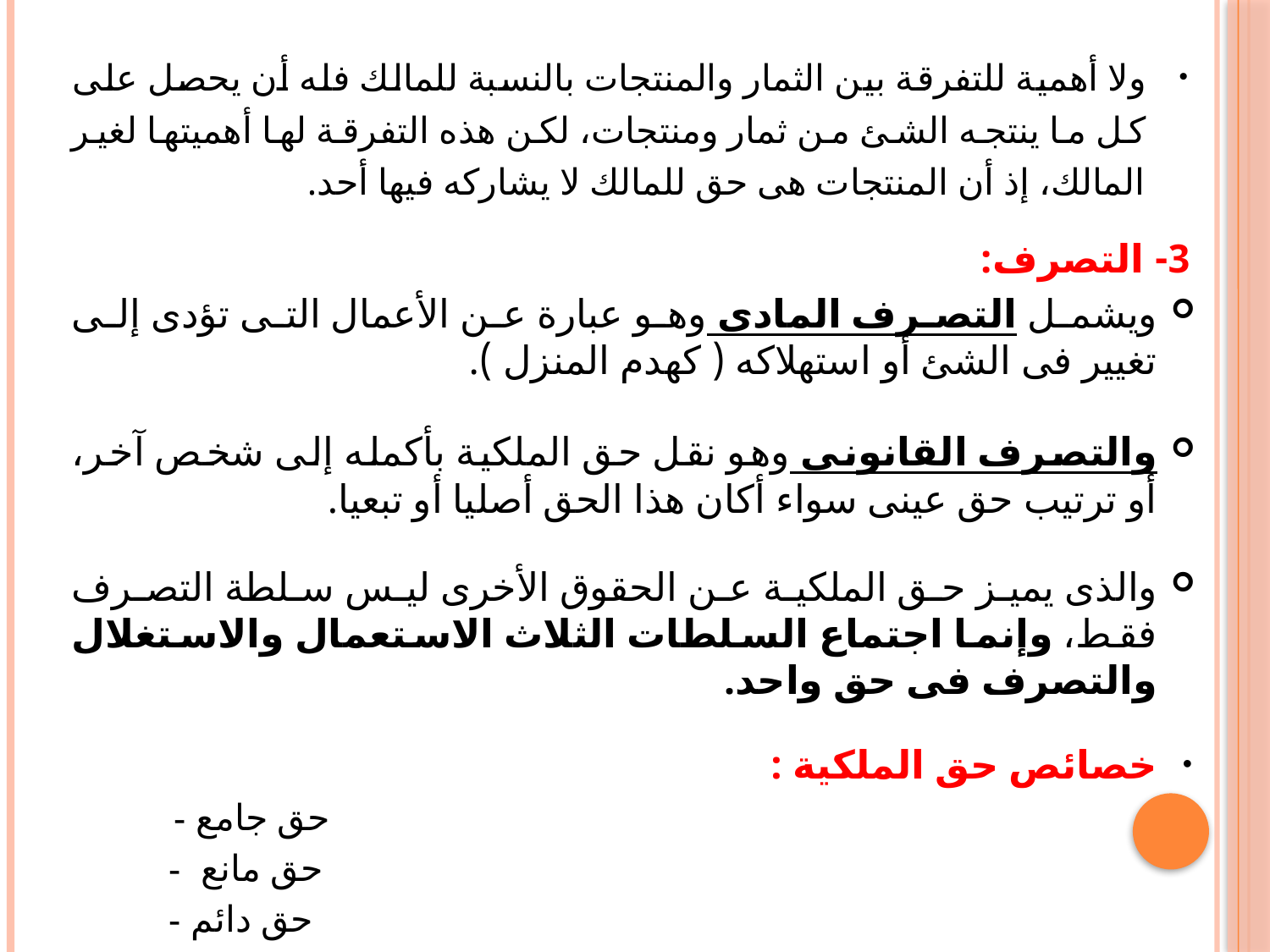

ولا أهمية للتفرقة بين الثمار والمنتجات بالنسبة للمالك فله أن يحصل على كل ما ينتجه الشئ من ثمار ومنتجات، لكن هذه التفرقة لها أهميتها لغير المالك، إذ أن المنتجات هى حق للمالك لا يشاركه فيها أحد.

3- التصرف:
ويشمل التصرف المادى وهو عبارة عن الأعمال التى تؤدى إلى تغيير فى الشئ أو استهلاكه ( كهدم المنزل ).

والتصرف القانونى وهو نقل حق الملكية بأكمله إلى شخص آخر، أو ترتيب حق عينى سواء أكان هذا الحق أصليا أو تبعيا.

والذى يميز حق الملكية عن الحقوق الأخرى ليس سلطة التصرف فقط، وإنما اجتماع السلطات الثلاث الاستعمال والاستغلال والتصرف فى حق واحد.

خصائص حق الملكية :
      - حق جامع
 -  حق مانع
 - حق دائم